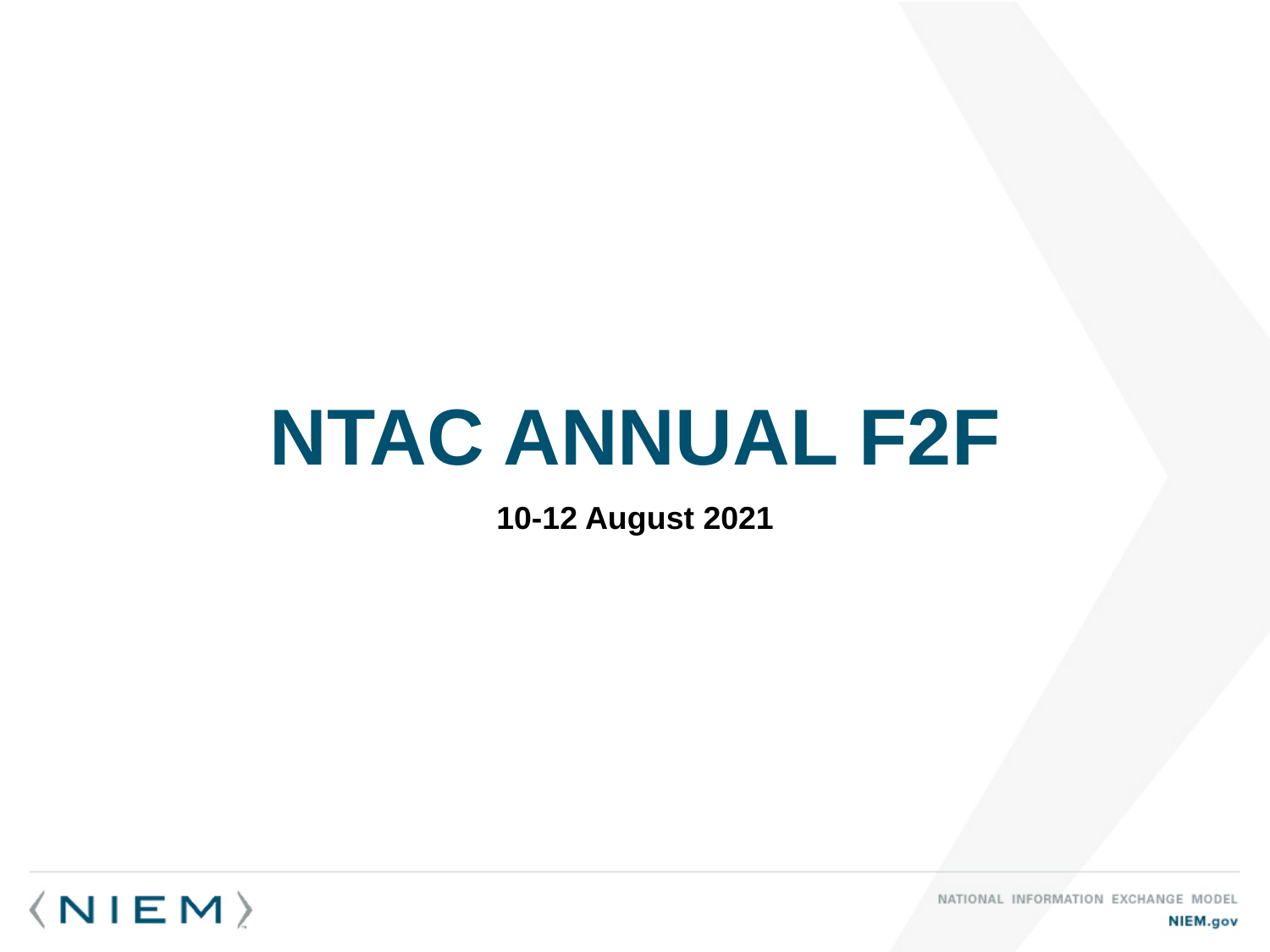

# NTAC Annual F2f
10-12 August 2021